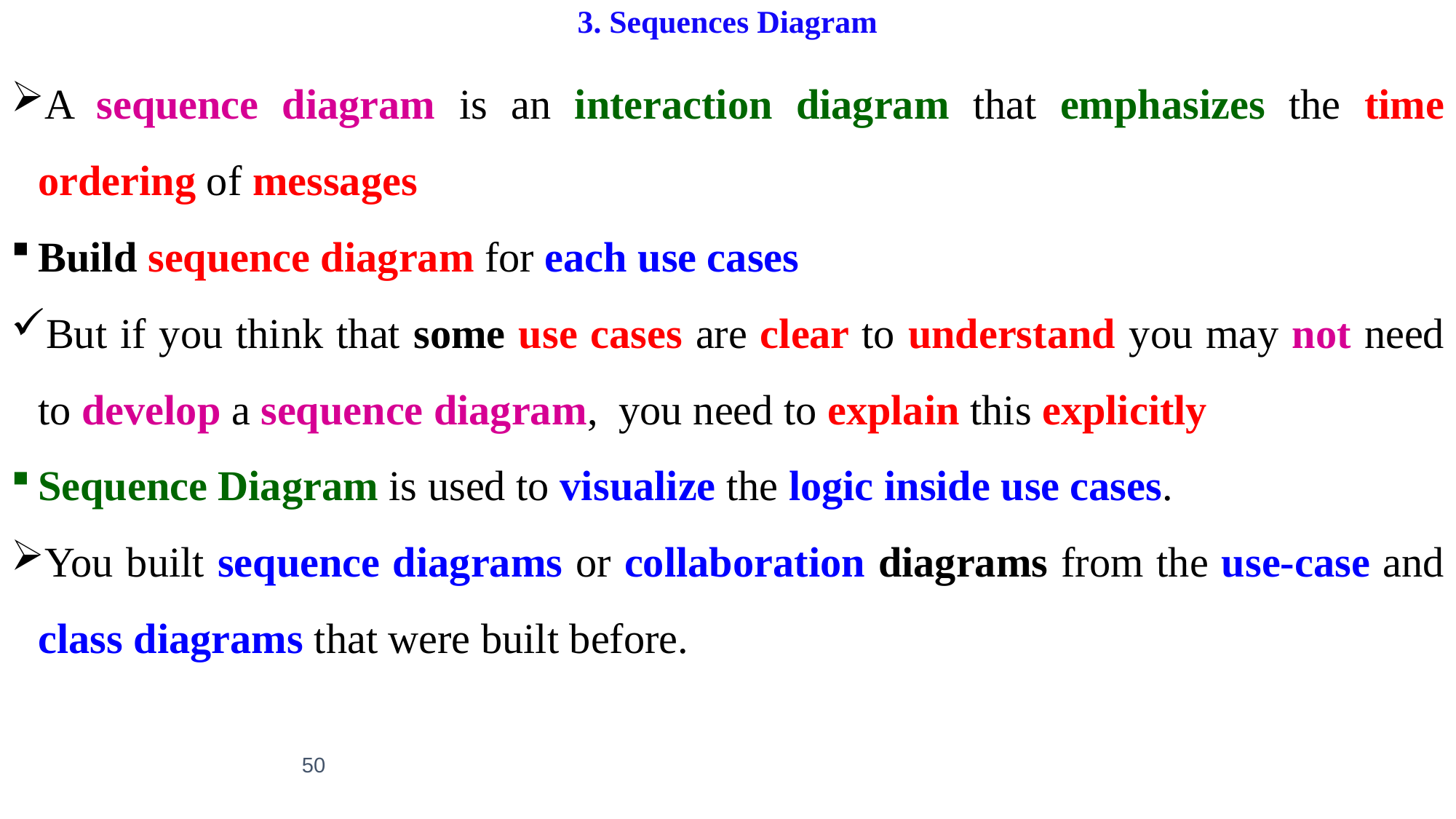

# 3. Sequences Diagram
A sequence diagram is an interaction diagram that emphasizes the time ordering of messages
Build sequence diagram for each use cases
But if you think that some use cases are clear to understand you may not need to develop a sequence diagram,  you need to explain this explicitly
Sequence Diagram is used to visualize the logic inside use cases.
You built sequence diagrams or collaboration diagrams from the use-case and class diagrams that were built before.
50